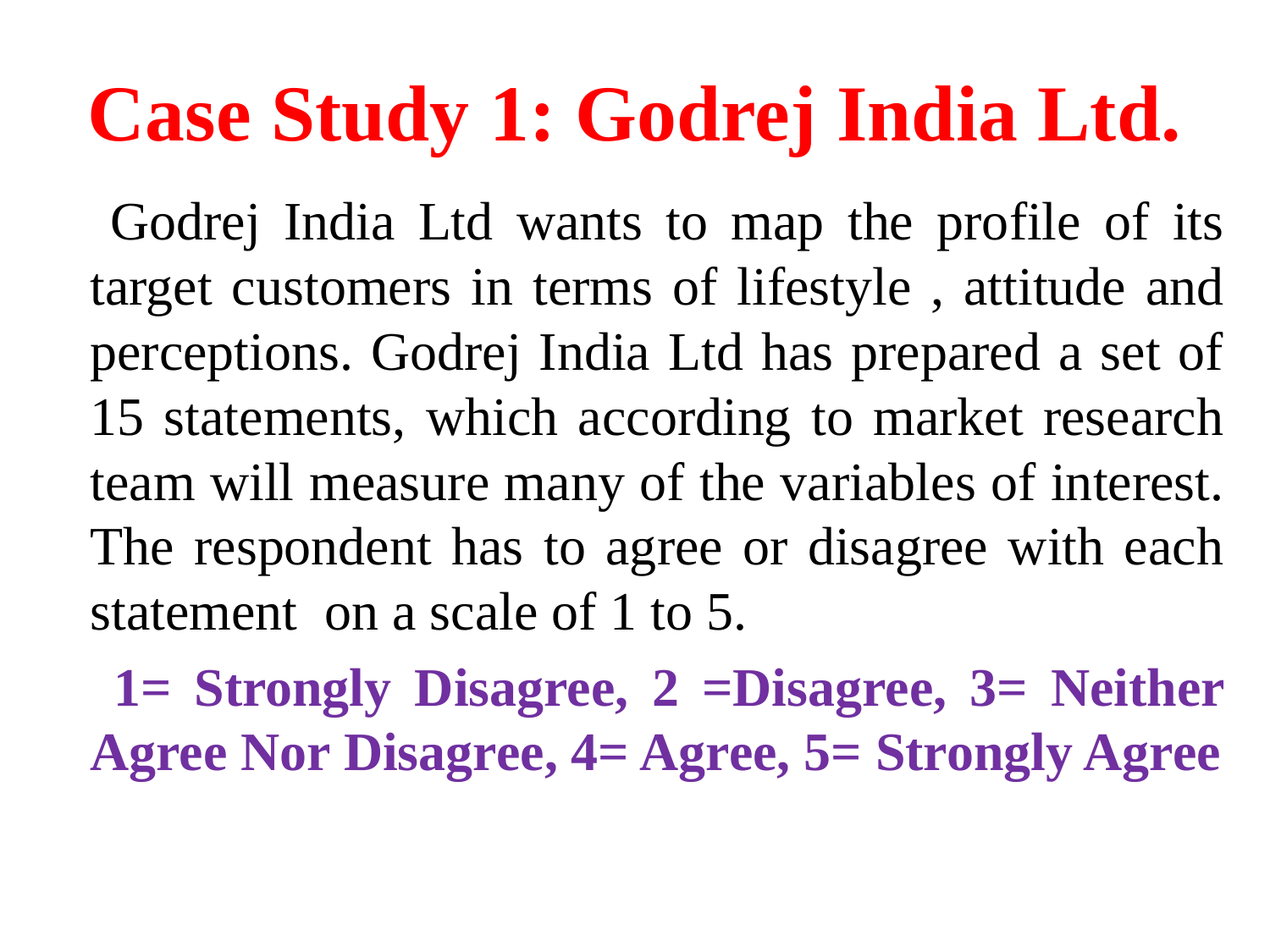

# Case Study 1: Godrej India Ltd.
   Godrej India Ltd wants to map the profile of its target customers in terms of lifestyle , attitude and perceptions. Godrej India Ltd has prepared a set of 15 statements, which according to market research team will measure many of the variables of interest. The respondent has to agree or disagree with each statement  on a scale of 1 to 5.
   1= Strongly Disagree, 2 =Disagree, 3= Neither Agree Nor Disagree, 4= Agree, 5= Strongly Agree